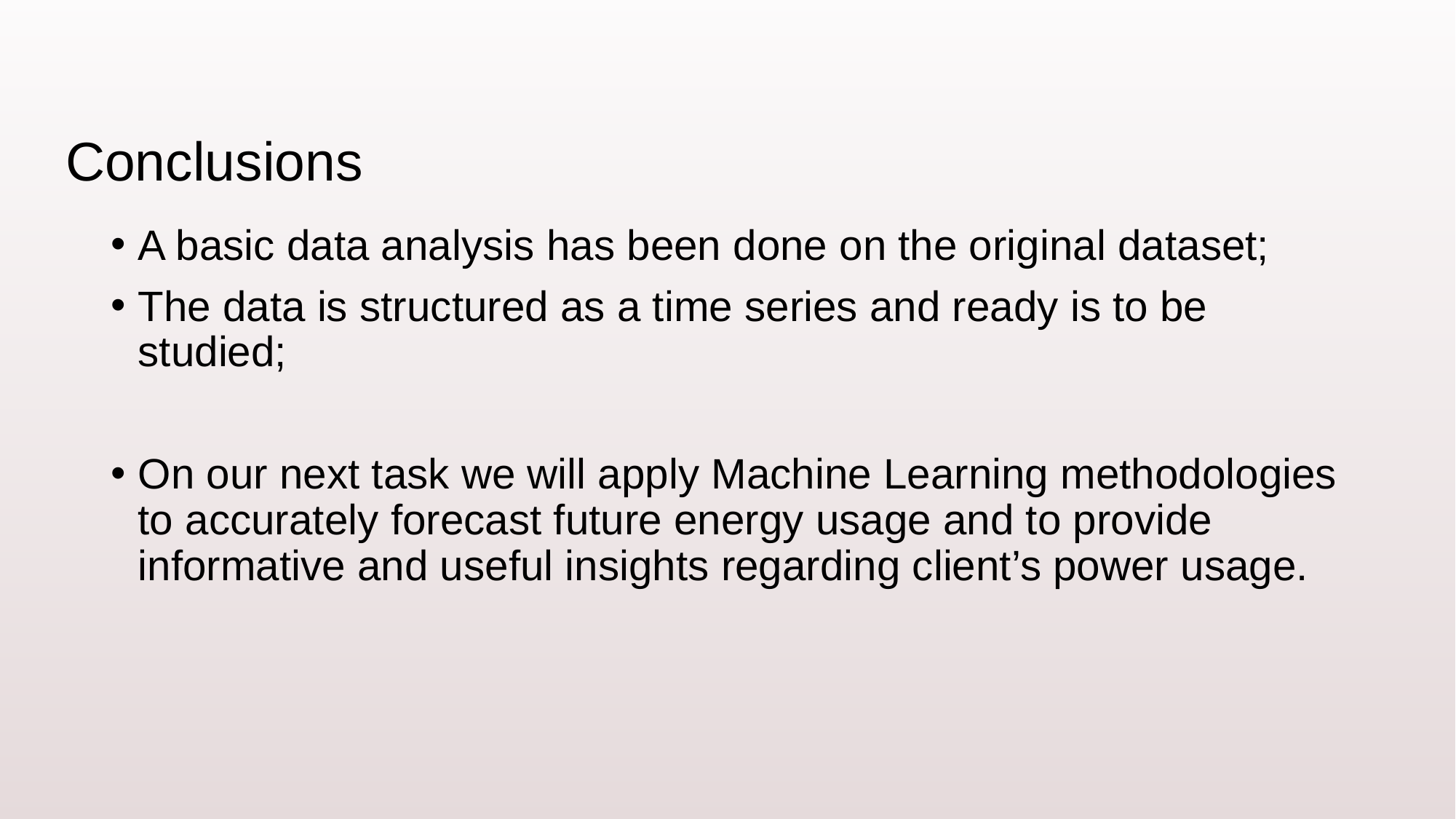

# Conclusions
A basic data analysis has been done on the original dataset;
The data is structured as a time series and ready is to be studied;

On our next task we will apply Machine Learning methodologies to accurately forecast future energy usage and to provide informative and useful insights regarding client’s power usage.